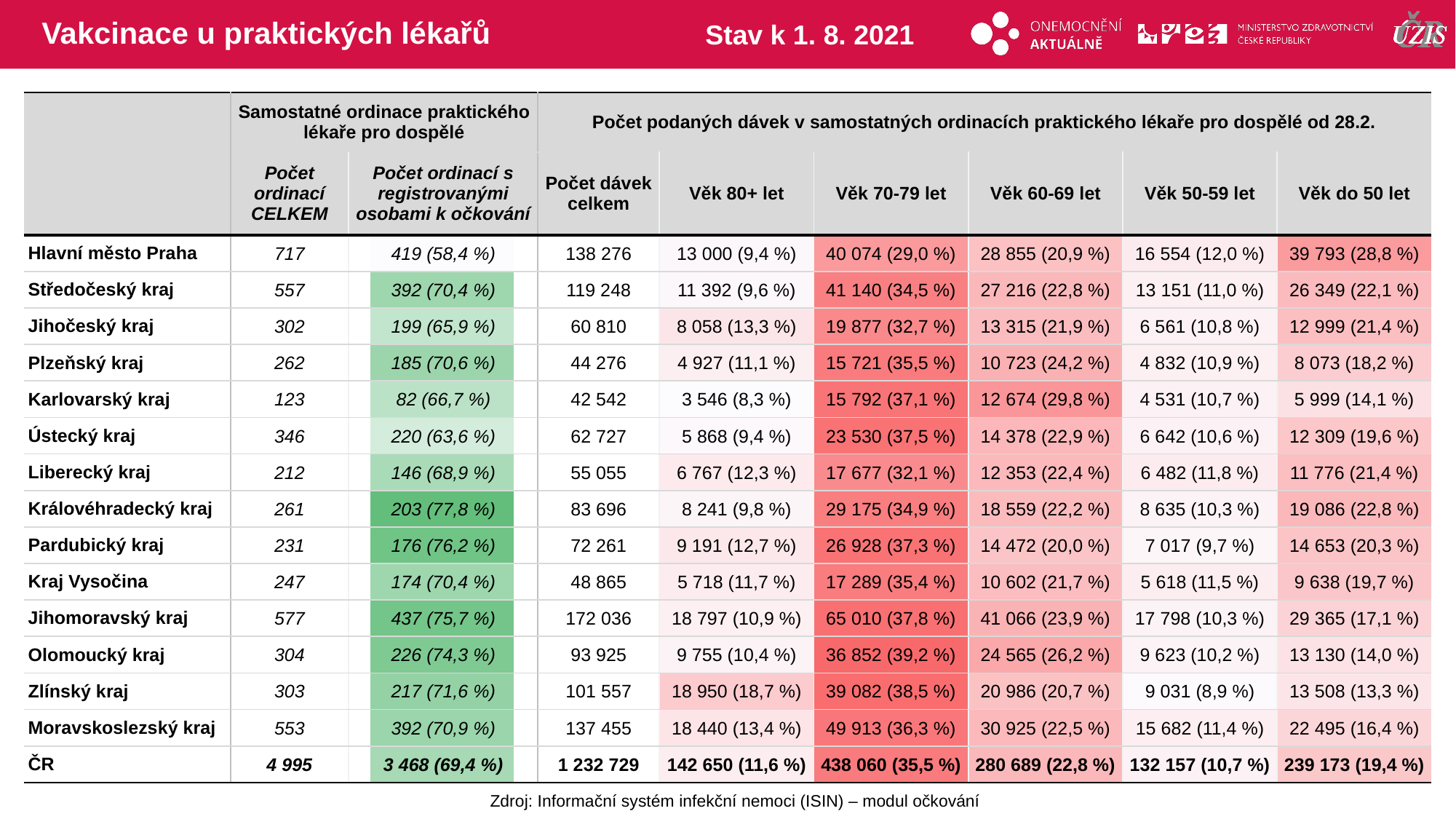

# Vakcinace u praktických lékařů
Stav k 1. 8. 2021
|  | Samostatné ordinace praktického lékaře pro dospělé |  | Počet podaných dávek v samostatných ordinacích praktického lékaře pro dospělé od 28.2. |  |  |  |  |  |
| --- | --- | --- | --- | --- | --- | --- | --- | --- |
|  | Počet ordinací CELKEM | Počet ordinací s registrovanými osobami k očkování | Počet dávek celkem | Věk 80+ let | Věk 70-79 let | Věk 60-69 let | Věk 50-59 let | Věk do 50 let |
| Hlavní město Praha | 717 | 419 (58,4 %) | 138 276 | 13 000 (9,4 %) | 40 074 (29,0 %) | 28 855 (20,9 %) | 16 554 (12,0 %) | 39 793 (28,8 %) |
| Středočeský kraj | 557 | 392 (70,4 %) | 119 248 | 11 392 (9,6 %) | 41 140 (34,5 %) | 27 216 (22,8 %) | 13 151 (11,0 %) | 26 349 (22,1 %) |
| Jihočeský kraj | 302 | 199 (65,9 %) | 60 810 | 8 058 (13,3 %) | 19 877 (32,7 %) | 13 315 (21,9 %) | 6 561 (10,8 %) | 12 999 (21,4 %) |
| Plzeňský kraj | 262 | 185 (70,6 %) | 44 276 | 4 927 (11,1 %) | 15 721 (35,5 %) | 10 723 (24,2 %) | 4 832 (10,9 %) | 8 073 (18,2 %) |
| Karlovarský kraj | 123 | 82 (66,7 %) | 42 542 | 3 546 (8,3 %) | 15 792 (37,1 %) | 12 674 (29,8 %) | 4 531 (10,7 %) | 5 999 (14,1 %) |
| Ústecký kraj | 346 | 220 (63,6 %) | 62 727 | 5 868 (9,4 %) | 23 530 (37,5 %) | 14 378 (22,9 %) | 6 642 (10,6 %) | 12 309 (19,6 %) |
| Liberecký kraj | 212 | 146 (68,9 %) | 55 055 | 6 767 (12,3 %) | 17 677 (32,1 %) | 12 353 (22,4 %) | 6 482 (11,8 %) | 11 776 (21,4 %) |
| Královéhradecký kraj | 261 | 203 (77,8 %) | 83 696 | 8 241 (9,8 %) | 29 175 (34,9 %) | 18 559 (22,2 %) | 8 635 (10,3 %) | 19 086 (22,8 %) |
| Pardubický kraj | 231 | 176 (76,2 %) | 72 261 | 9 191 (12,7 %) | 26 928 (37,3 %) | 14 472 (20,0 %) | 7 017 (9,7 %) | 14 653 (20,3 %) |
| Kraj Vysočina | 247 | 174 (70,4 %) | 48 865 | 5 718 (11,7 %) | 17 289 (35,4 %) | 10 602 (21,7 %) | 5 618 (11,5 %) | 9 638 (19,7 %) |
| Jihomoravský kraj | 577 | 437 (75,7 %) | 172 036 | 18 797 (10,9 %) | 65 010 (37,8 %) | 41 066 (23,9 %) | 17 798 (10,3 %) | 29 365 (17,1 %) |
| Olomoucký kraj | 304 | 226 (74,3 %) | 93 925 | 9 755 (10,4 %) | 36 852 (39,2 %) | 24 565 (26,2 %) | 9 623 (10,2 %) | 13 130 (14,0 %) |
| Zlínský kraj | 303 | 217 (71,6 %) | 101 557 | 18 950 (18,7 %) | 39 082 (38,5 %) | 20 986 (20,7 %) | 9 031 (8,9 %) | 13 508 (13,3 %) |
| Moravskoslezský kraj | 553 | 392 (70,9 %) | 137 455 | 18 440 (13,4 %) | 49 913 (36,3 %) | 30 925 (22,5 %) | 15 682 (11,4 %) | 22 495 (16,4 %) |
| ČR | 4 995 | 3 468 (69,4 %) | 1 232 729 | 142 650 (11,6 %) | 438 060 (35,5 %) | 280 689 (22,8 %) | 132 157 (10,7 %) | 239 173 (19,4 %) |
|  |
| --- |
|  |
|  |
|  |
|  |
|  |
|  |
|  |
|  |
|  |
|  |
|  |
|  |
|  |
|  |
|  |  |  |  |  |
| --- | --- | --- | --- | --- |
|  |  |  |  |  |
|  |  |  |  |  |
|  |  |  |  |  |
|  |  |  |  |  |
|  |  |  |  |  |
|  |  |  |  |  |
|  |  |  |  |  |
|  |  |  |  |  |
|  |  |  |  |  |
|  |  |  |  |  |
|  |  |  |  |  |
|  |  |  |  |  |
|  |  |  |  |  |
|  |  |  |  |  |
Zdroj: Informační systém infekční nemoci (ISIN) – modul očkování